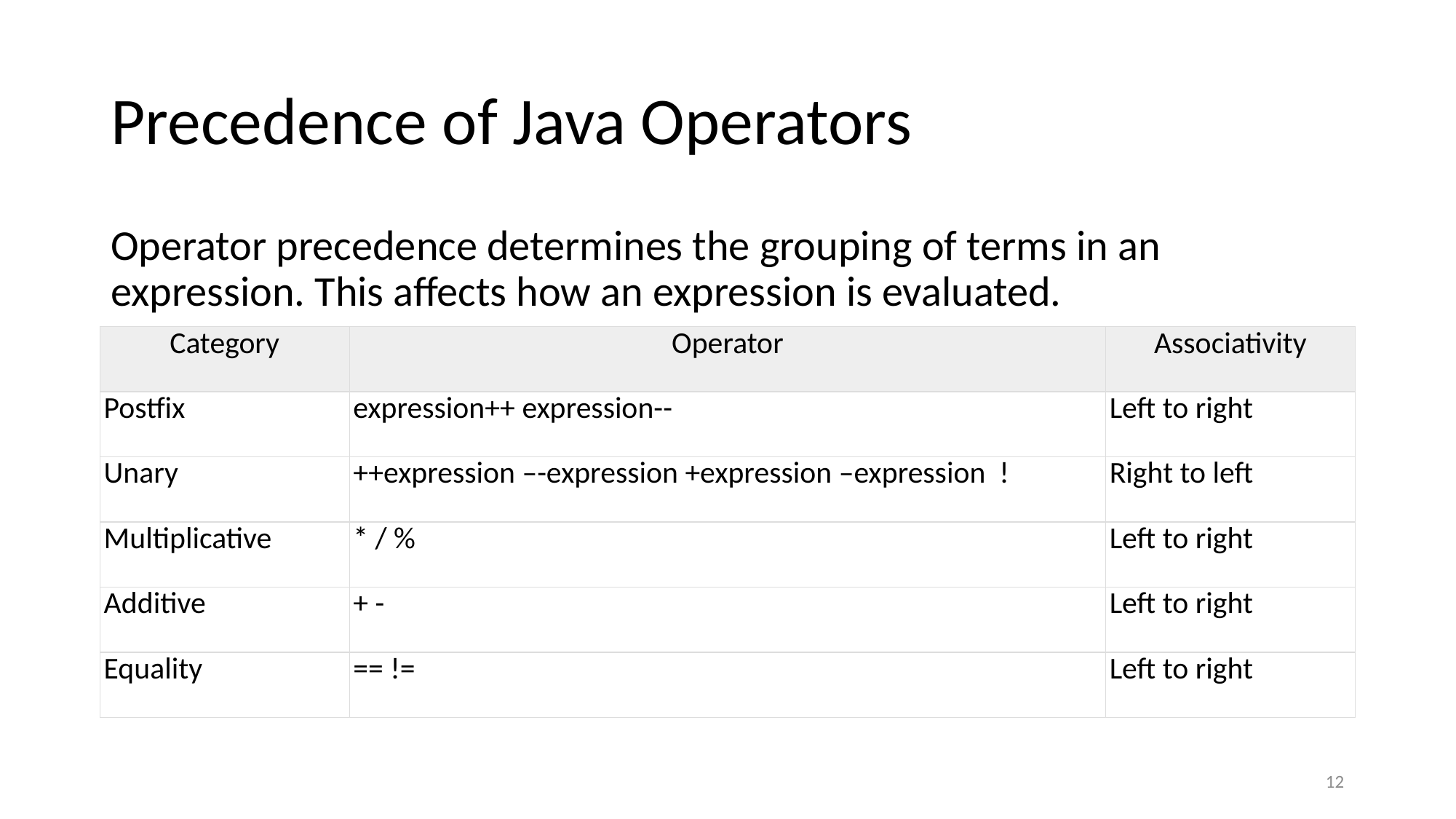

# Precedence of Java Operators
Operator precedence determines the grouping of terms in an expression. This affects how an expression is evaluated.
| Category | Operator | Associativity |
| --- | --- | --- |
| Postfix | expression++ expression-- | Left to right |
| Unary | ++expression –-expression +expression –expression ! | Right to left |
| Multiplicative | \* / % | Left to right |
| Additive | + - | Left to right |
| Equality | == != | Left to right |
12